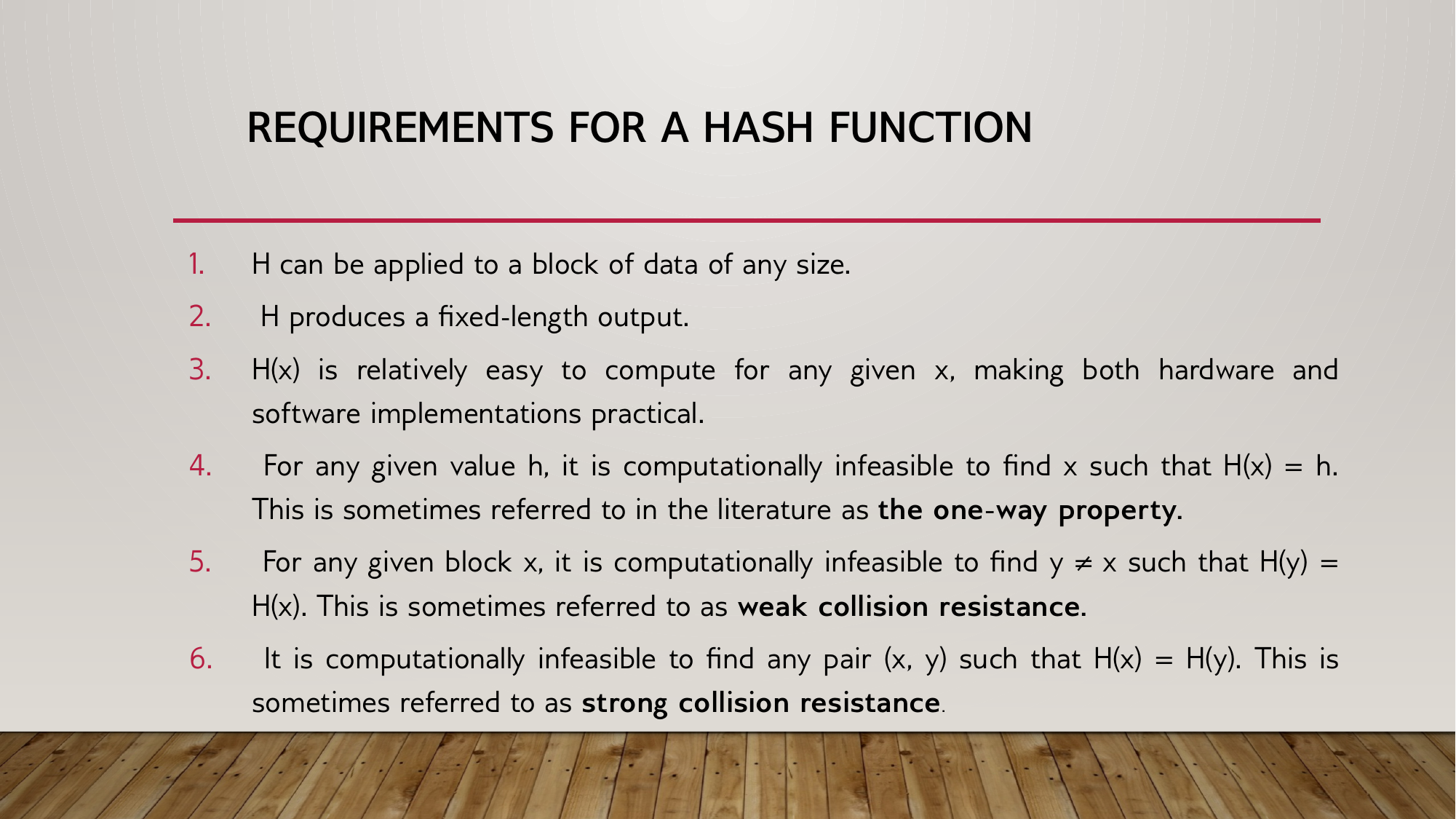

# Requirements for a Hash Function
H can be applied to a block of data of any size.
 H produces a fixed-length output.
H(x) is relatively easy to compute for any given x, making both hardware and software implementations practical.
 For any given value h, it is computationally infeasible to find x such that H(x) = h. This is sometimes referred to in the literature as the one-way property.
 For any given block x, it is computationally infeasible to find y ≠ x such that H(y) = H(x). This is sometimes referred to as weak collision resistance.
 It is computationally infeasible to find any pair (x, y) such that H(x) = H(y). This is sometimes referred to as strong collision resistance.